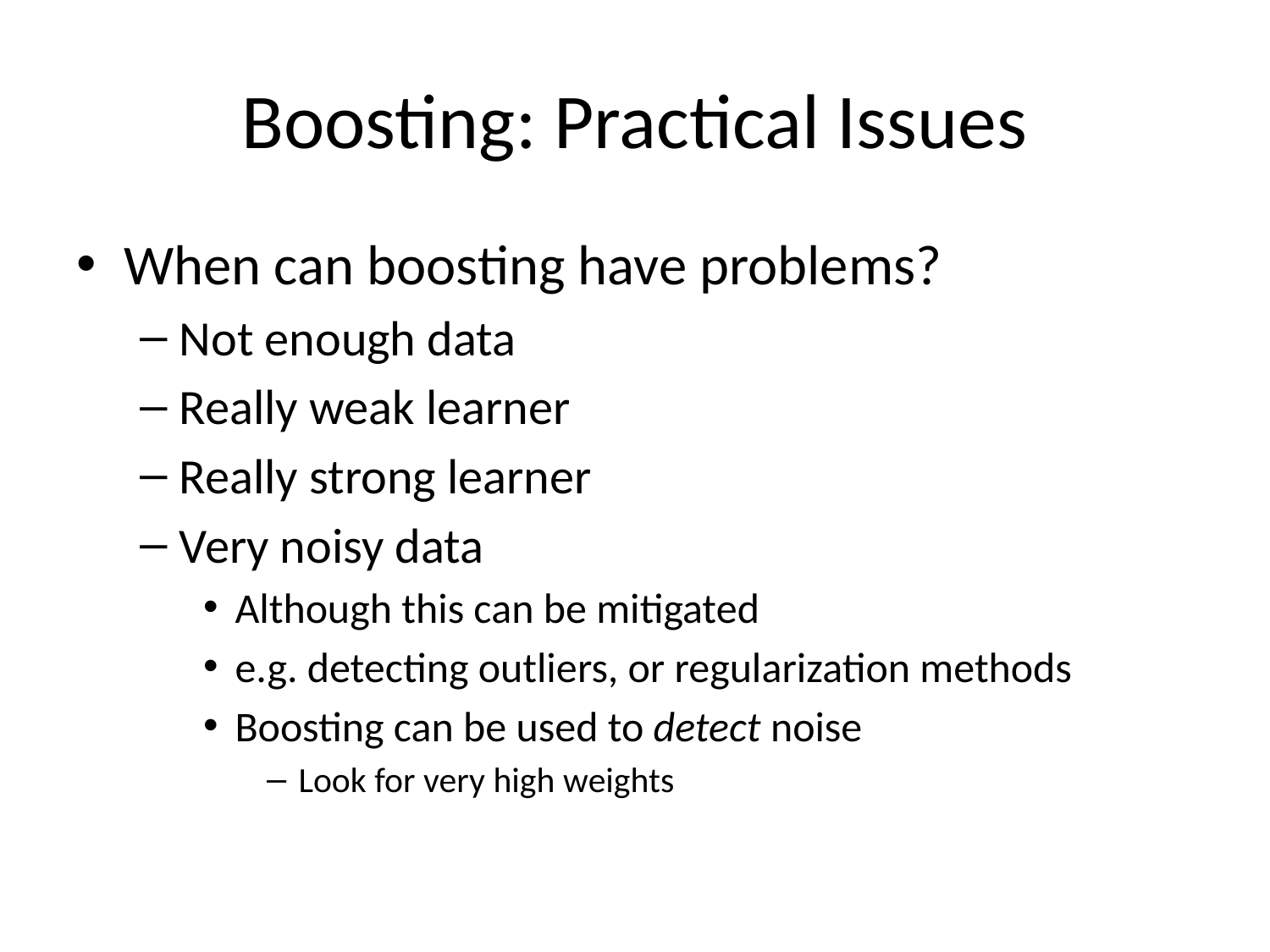

# Boosting: Practical Issues
When can boosting have problems?
Not enough data
Really weak learner
Really strong learner
Very noisy data
Although this can be mitigated
e.g. detecting outliers, or regularization methods
Boosting can be used to detect noise
Look for very high weights